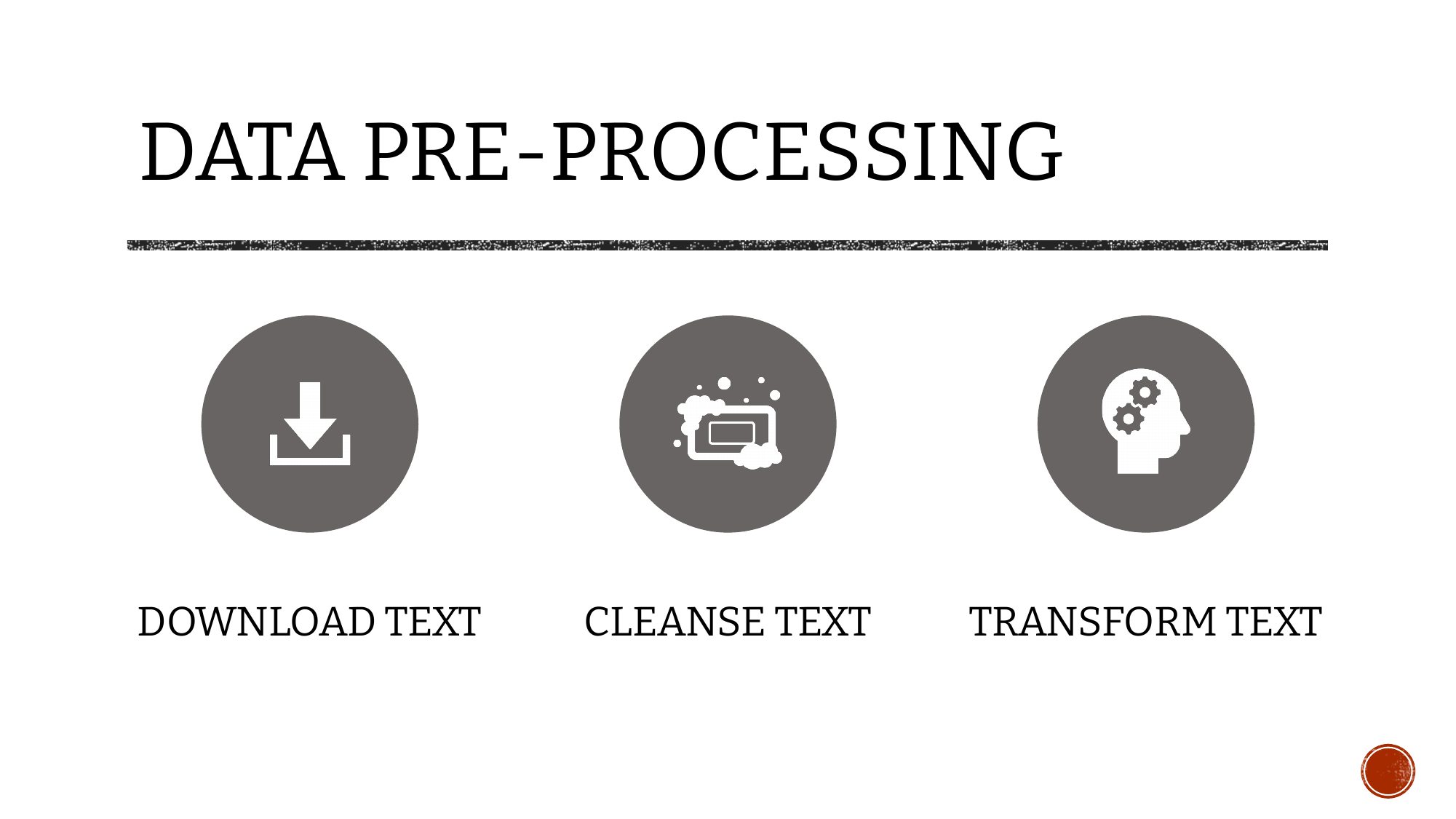

# Data Pre-Processing

Download text
Cleanse Text
Transform text